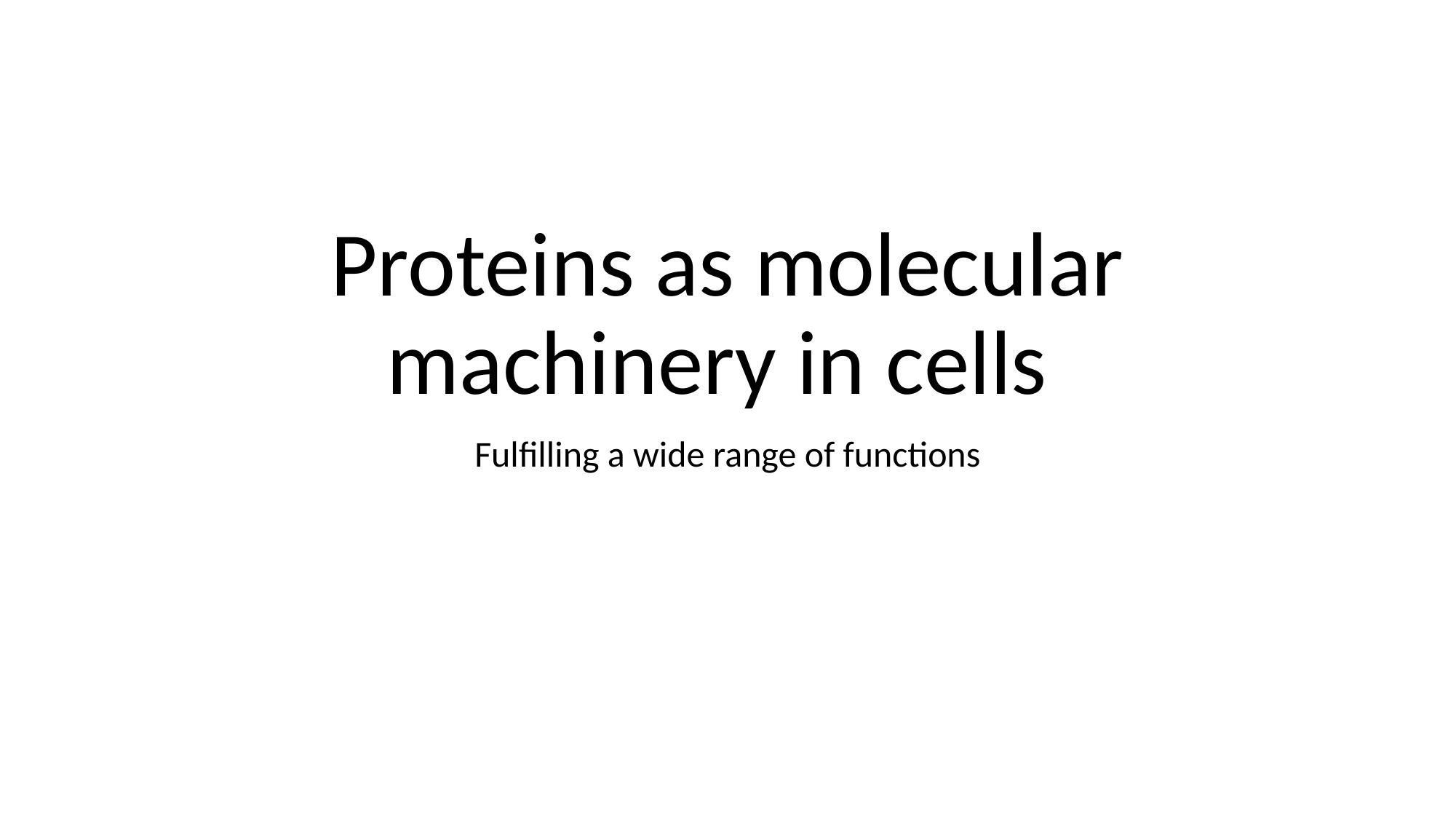

# Proteins as molecular machinery in cells
Fulfilling a wide range of functions